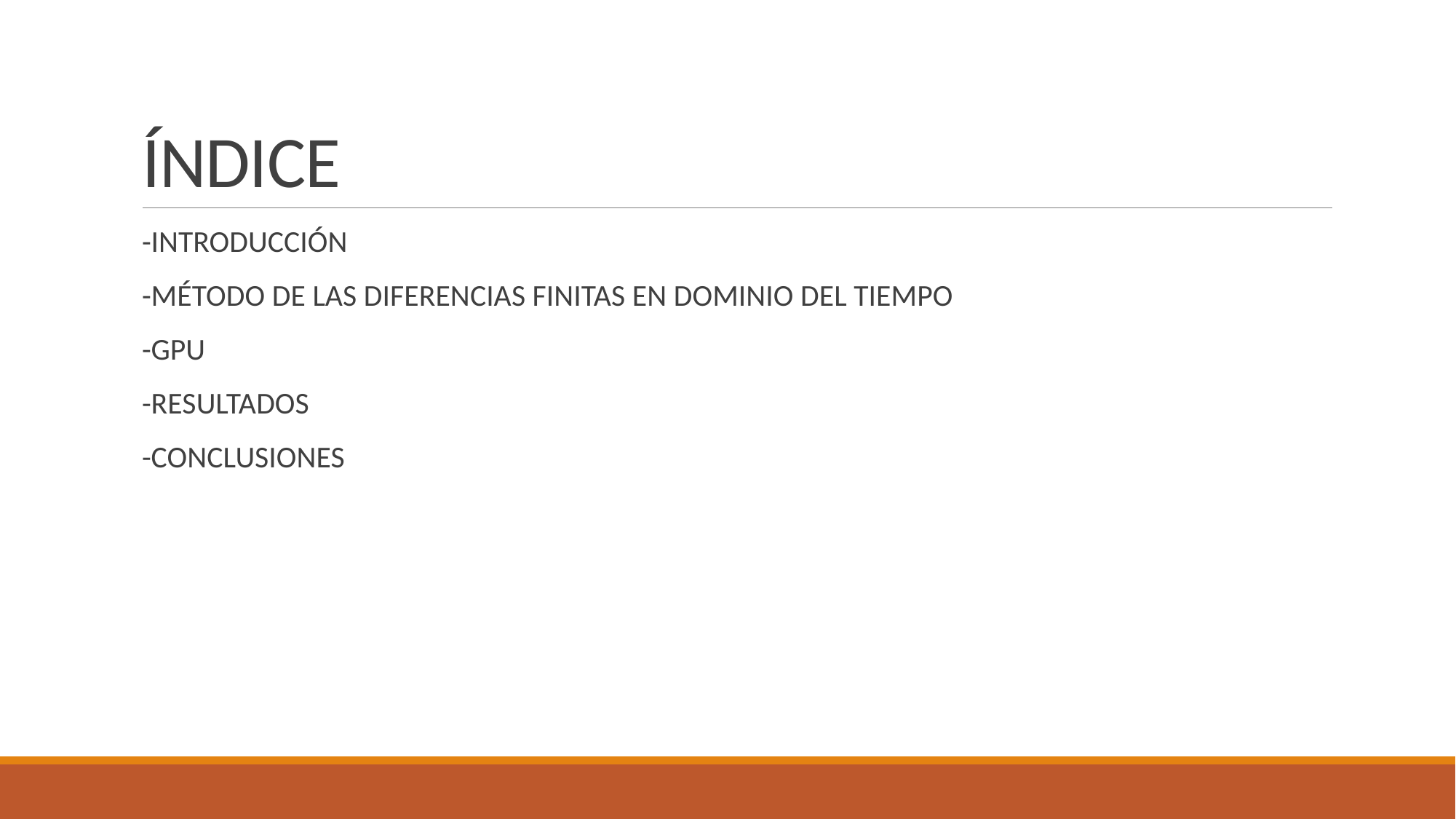

# ÍNDICE
-INTRODUCCIÓN
-MÉTODO DE LAS DIFERENCIAS FINITAS EN DOMINIO DEL TIEMPO
-GPU
-RESULTADOS
-CONCLUSIONES